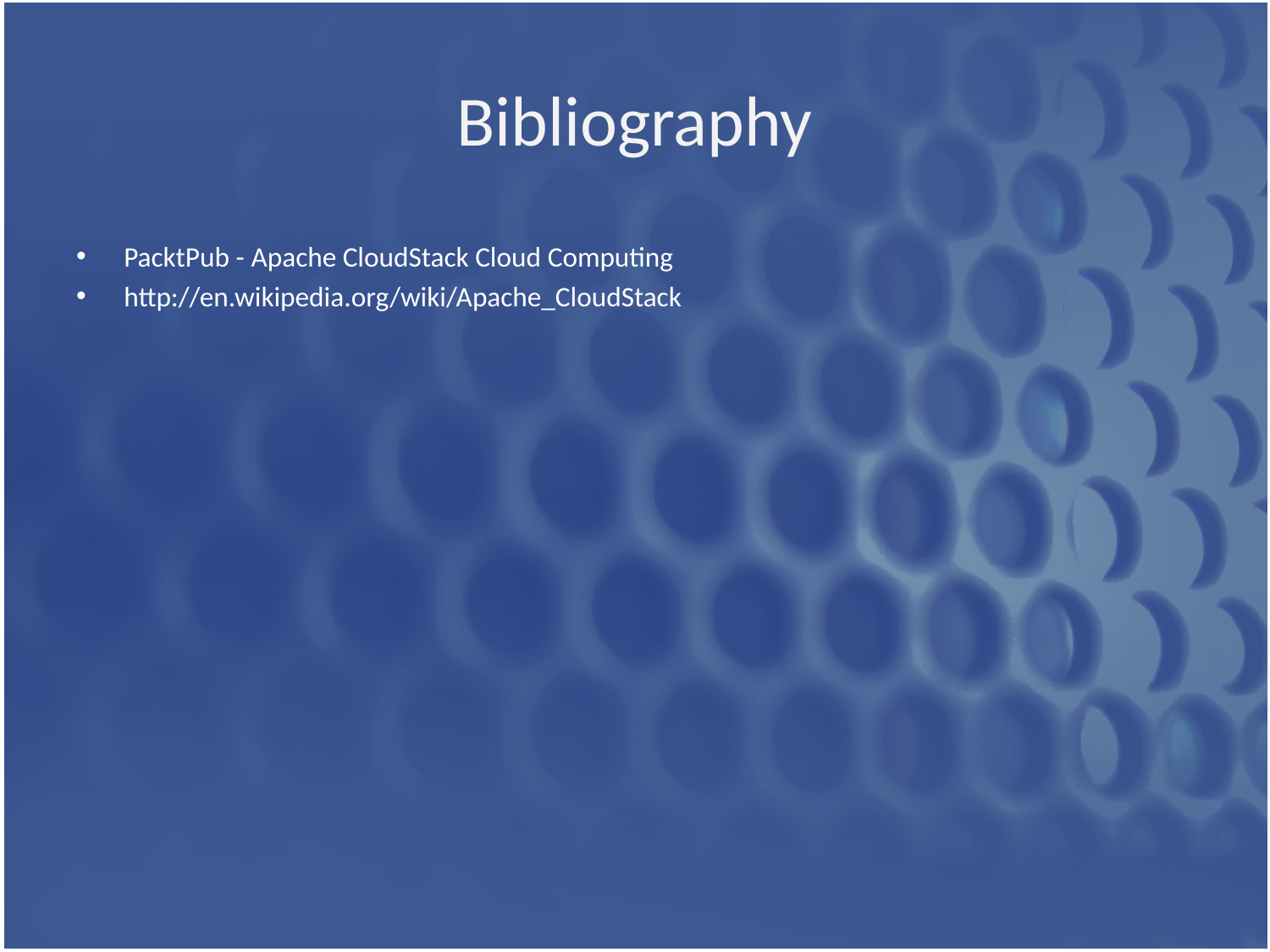

# Bibliography
PacktPub - Apache CloudStack Cloud Computing
http://en.wikipedia.org/wiki/Apache_CloudStack